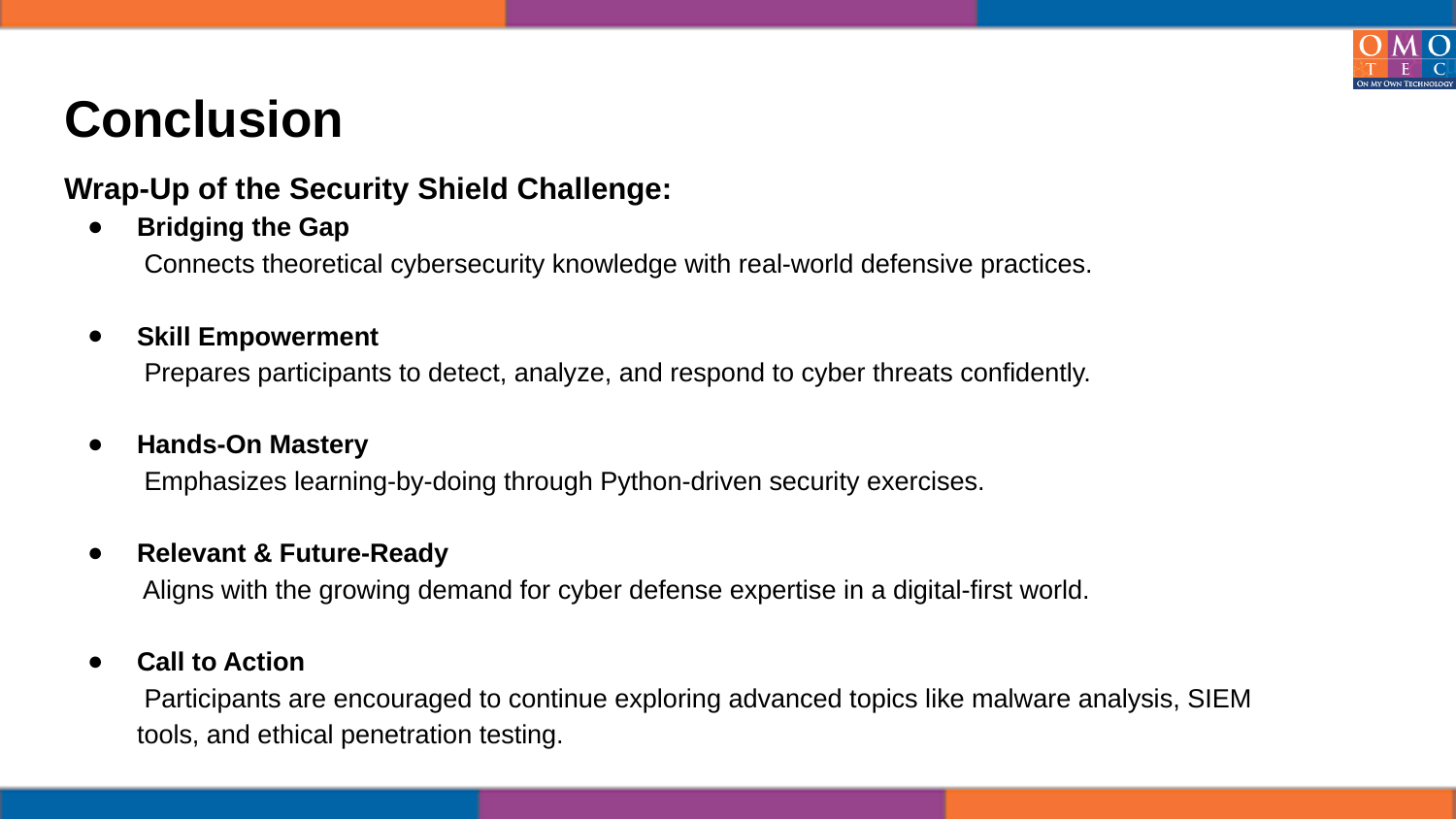

# Conclusion
Wrap-Up of the Security Shield Challenge:
Bridging the Gap
 Connects theoretical cybersecurity knowledge with real-world defensive practices.
Skill Empowerment
 Prepares participants to detect, analyze, and respond to cyber threats confidently.
Hands-On Mastery
 Emphasizes learning-by-doing through Python-driven security exercises.
Relevant & Future-Ready
 Aligns with the growing demand for cyber defense expertise in a digital-first world.
Call to Action
 Participants are encouraged to continue exploring advanced topics like malware analysis, SIEM tools, and ethical penetration testing.